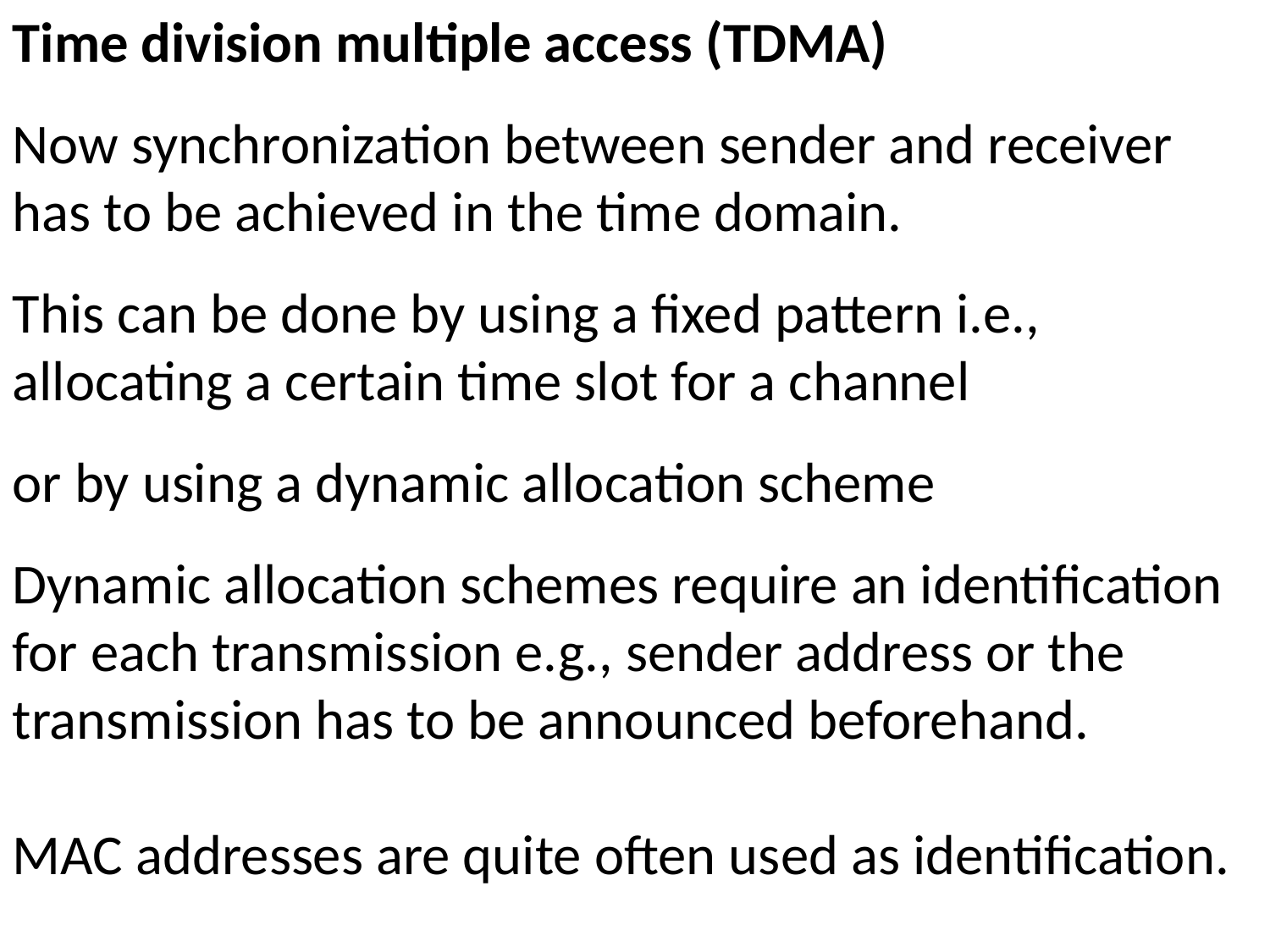

Time division multiple access (TDMA)

Now synchronization between sender and receiver has to be achieved in the time domain.

This can be done by using a fixed pattern i.e., allocating a certain time slot for a channel

or by using a dynamic allocation scheme

Dynamic allocation schemes require an identification for each transmission e.g., sender address or the transmission has to be announced beforehand.

MAC addresses are quite often used as identification.